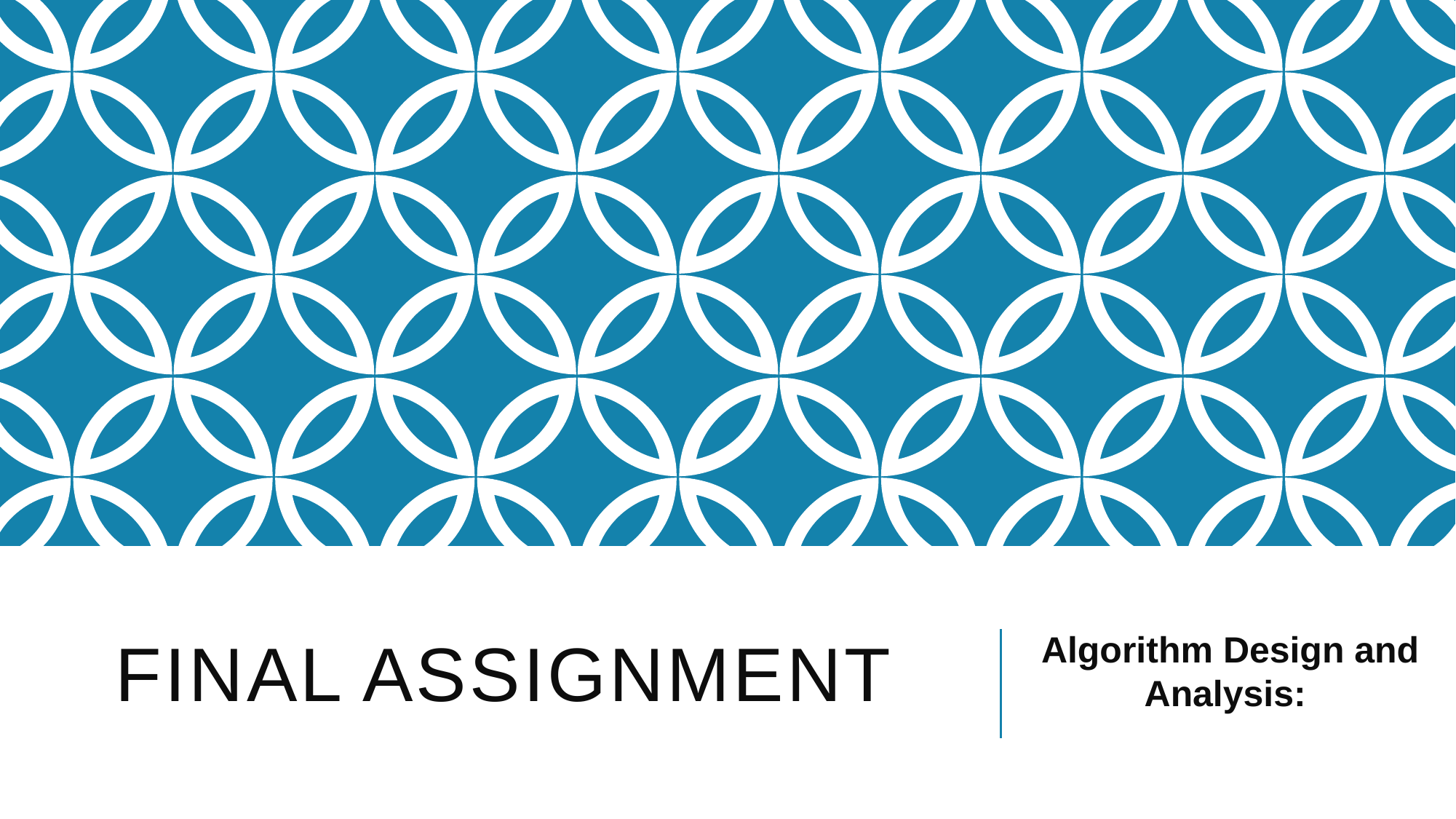

Algorithm Design and Analysis:
# Final Assignment